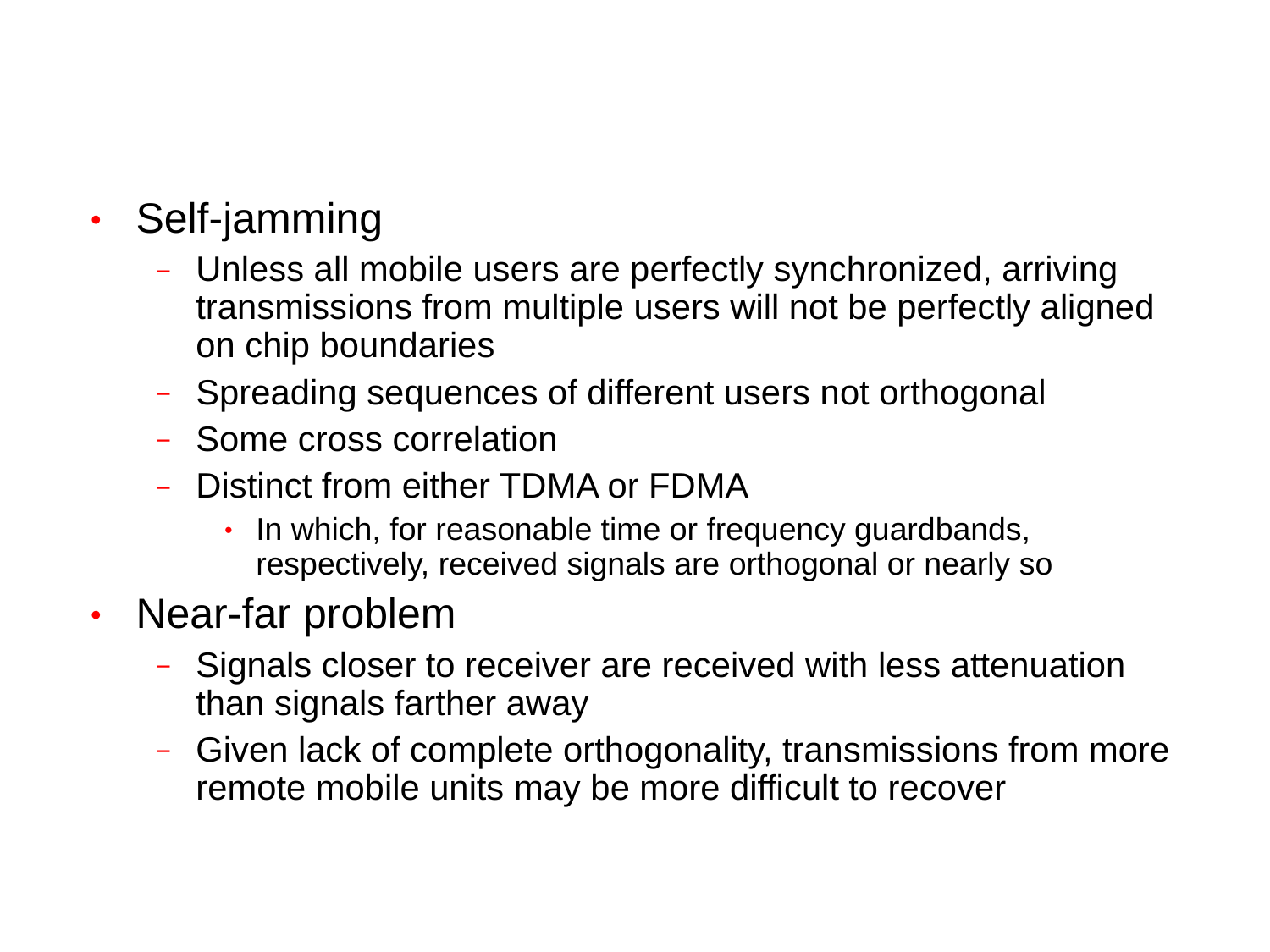

Code Division Multiple Access
Self-jamming
Unless all mobile users are perfectly synchronized, arriving transmissions from multiple users will not be perfectly aligned on chip boundaries
Spreading sequences of different users not orthogonal
Some cross correlation
Distinct from either TDMA or FDMA
In which, for reasonable time or frequency guardbands, respectively, received signals are orthogonal or nearly so
Near-far problem
Signals closer to receiver are received with less attenuation than signals farther away
Given lack of complete orthogonality, transmissions from more remote mobile units may be more difficult to recover